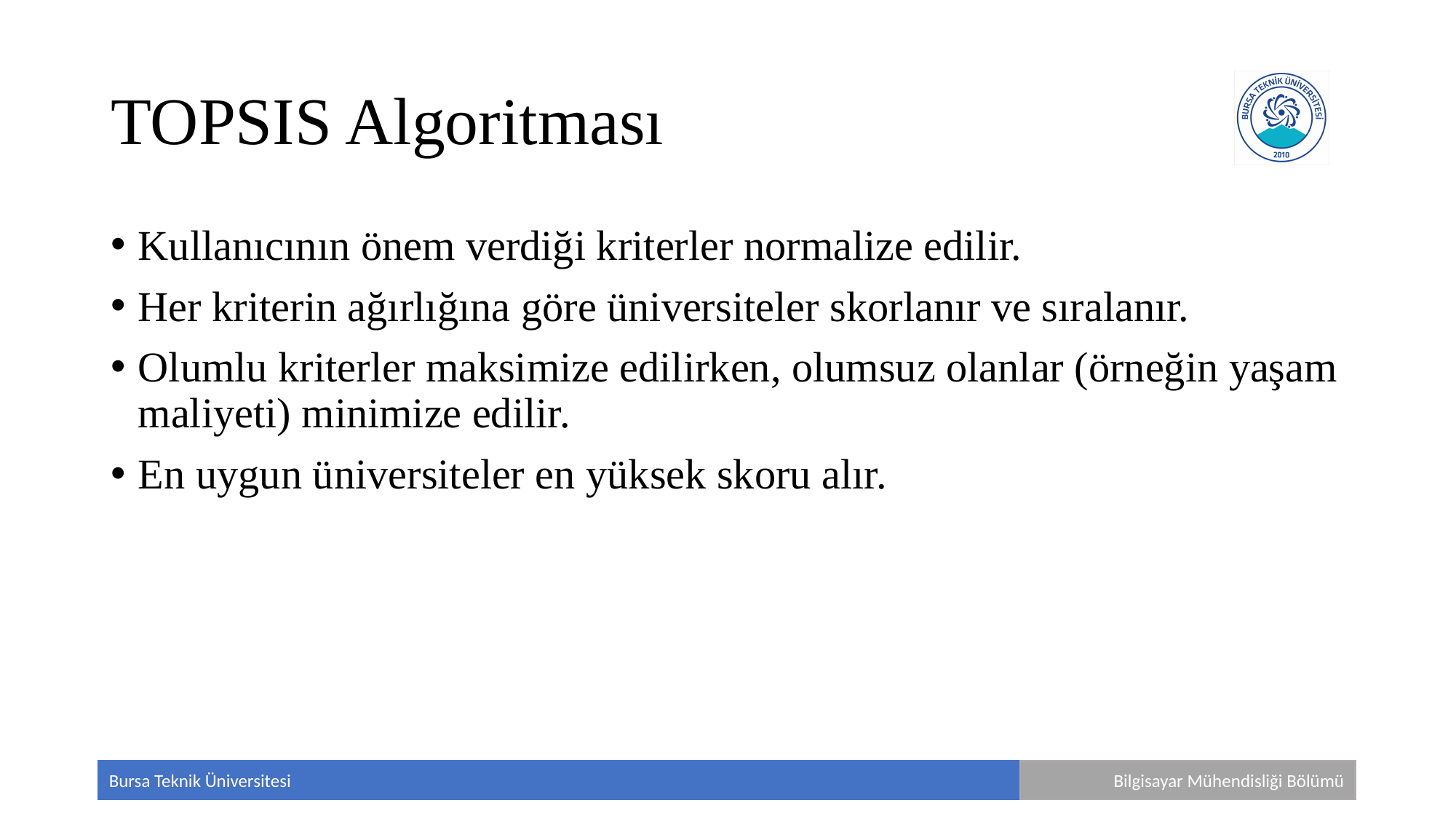

# TOPSIS Algoritması
Kullanıcının önem verdiği kriterler normalize edilir.
Her kriterin ağırlığına göre üniversiteler skorlanır ve sıralanır.
Olumlu kriterler maksimize edilirken, olumsuz olanlar (örneğin yaşam maliyeti) minimize edilir.
En uygun üniversiteler en yüksek skoru alır.